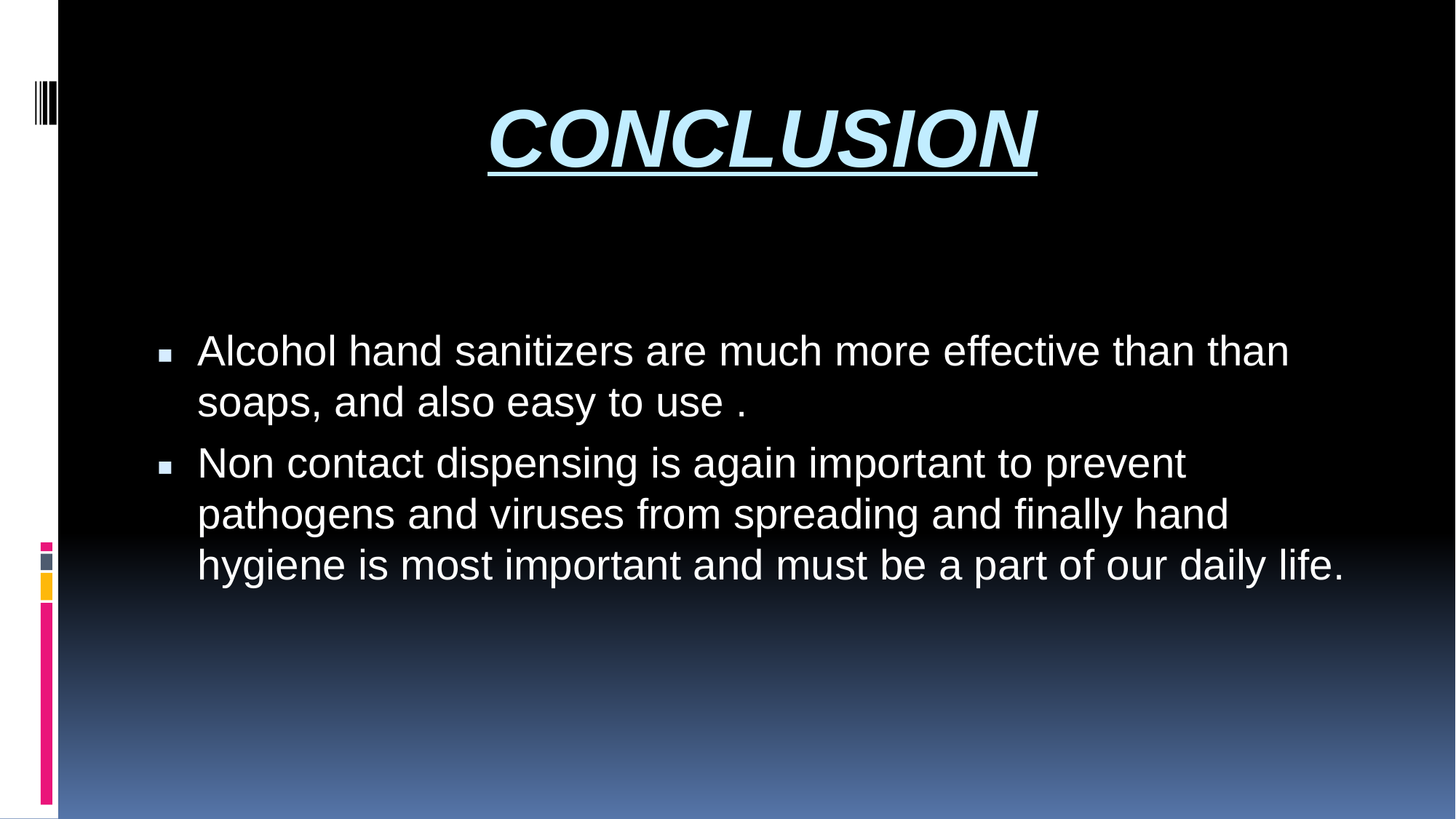

# CONCLUSION
Alcohol hand sanitizers are much more effective than than soaps, and also easy to use .
Non contact dispensing is again important to prevent pathogens and viruses from spreading and finally hand hygiene is most important and must be a part of our daily life.